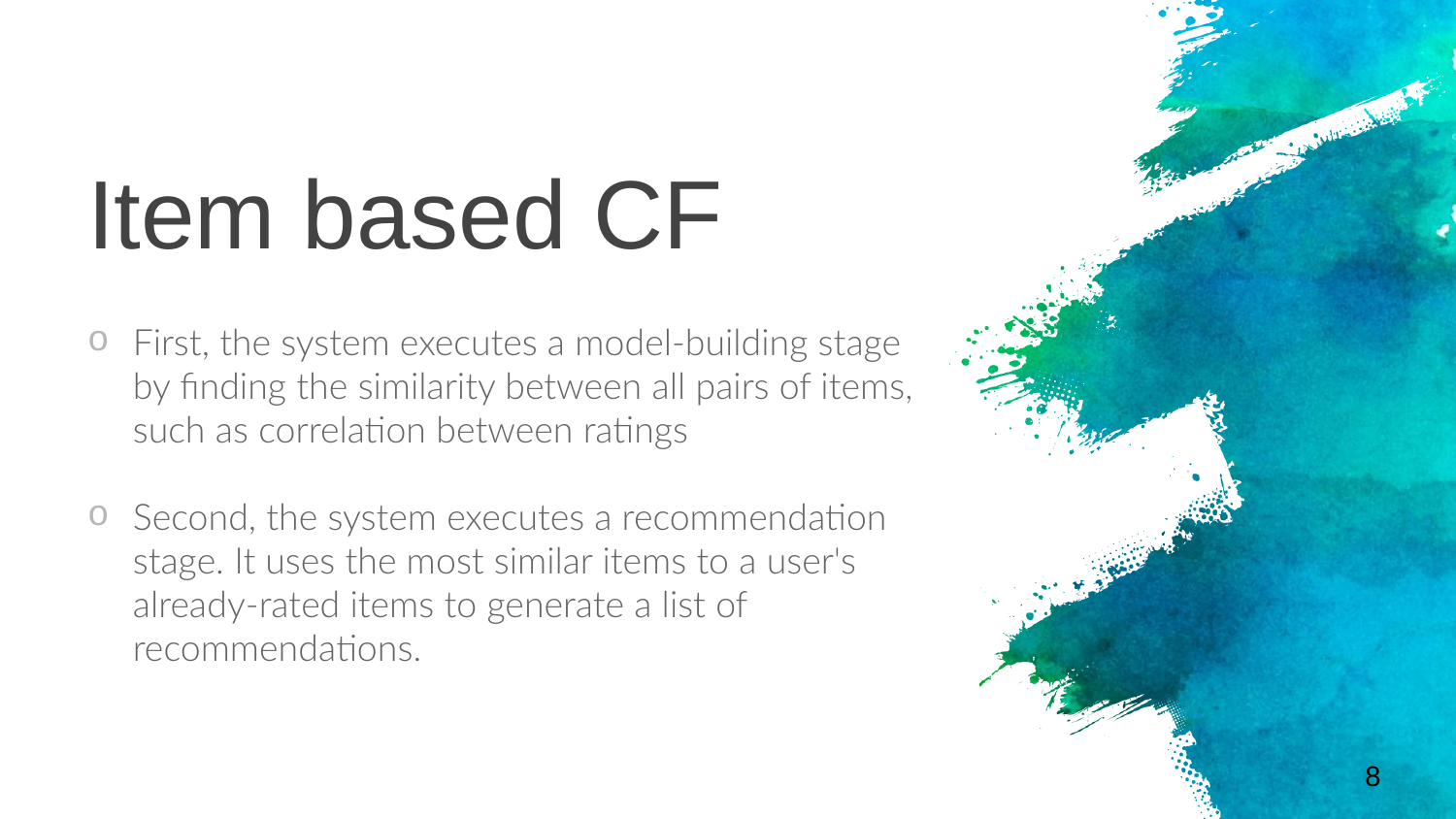

# Item based CF
First, the system executes a model-building stage by finding the similarity between all pairs of items, such as correlation between ratings

Second, the system executes a recommendation stage. It uses the most similar items to a user's already-rated items to generate a list of recommendations.

8